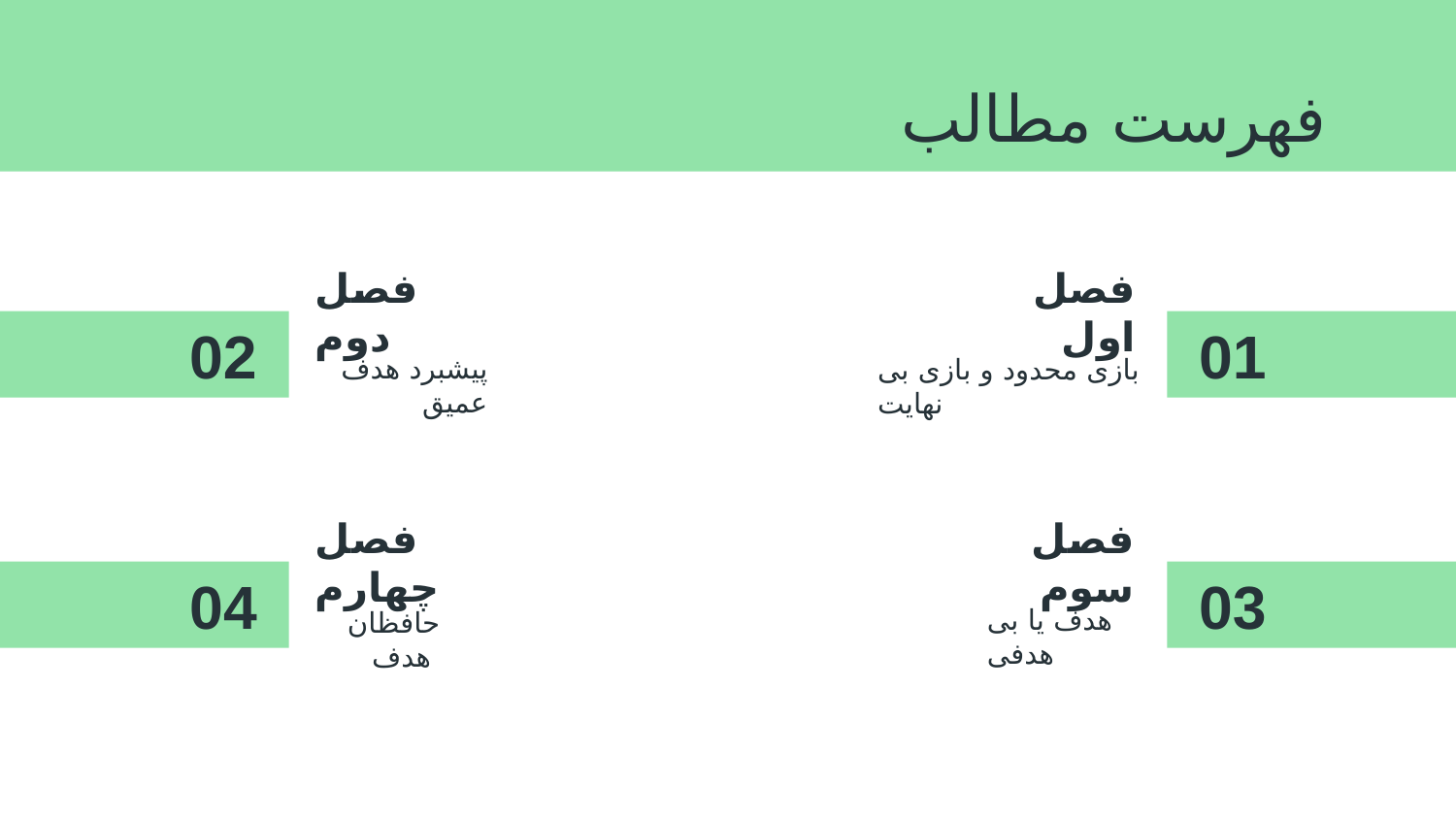

فهرست مطالب
# فصل دوم
فصل اول

02
01
پیشبرد هدف عمیق
بازی محدود و بازی بی نهایت
فصل چهارم
فصل سوم

04
03
هدف یا بی هدفی
حافظان هدف